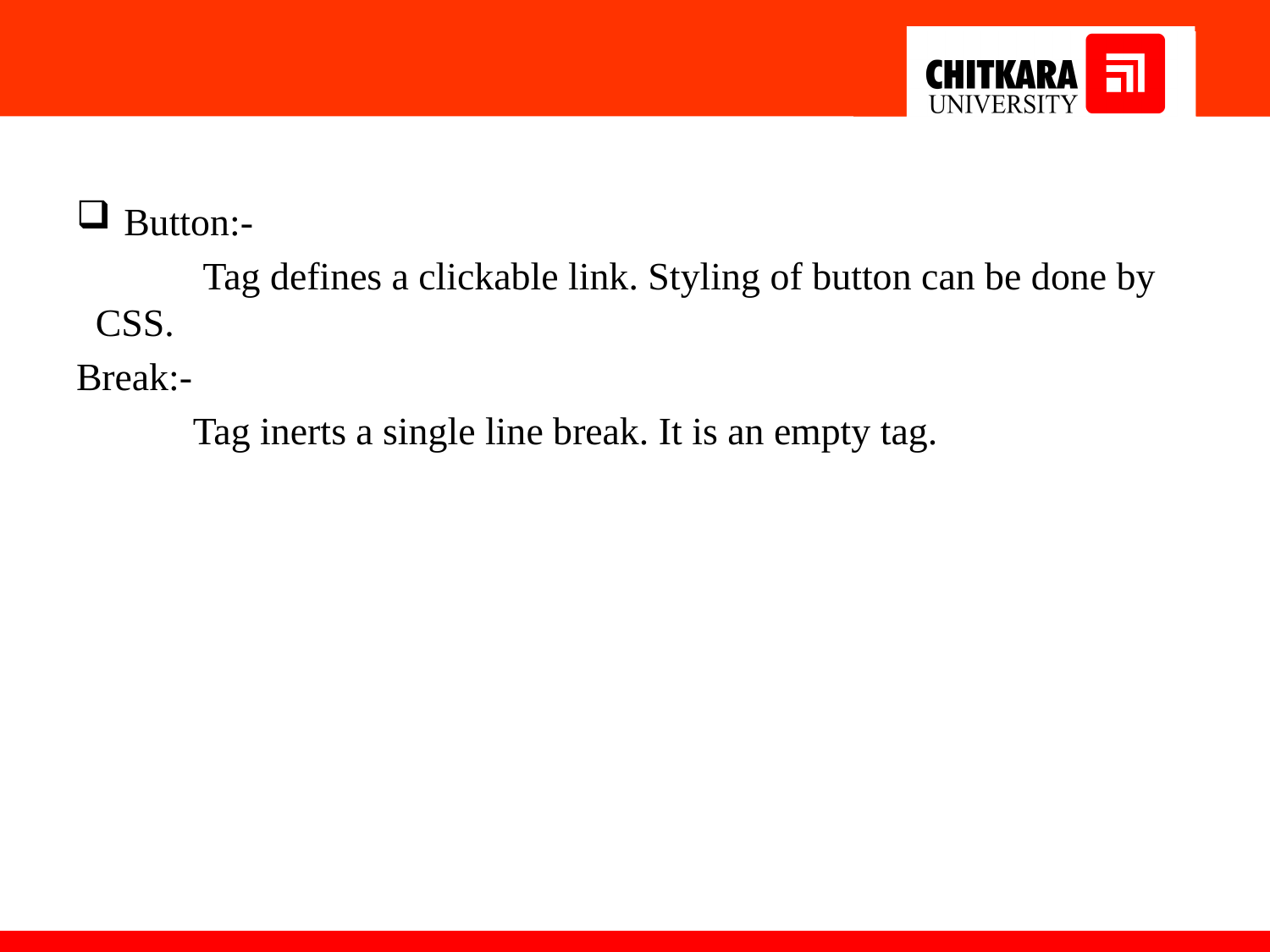

#
Button:-
             Tag defines a clickable link. Styling of button can be done by      CSS.
Break:-
            Tag inerts a single line break. It is an empty tag.